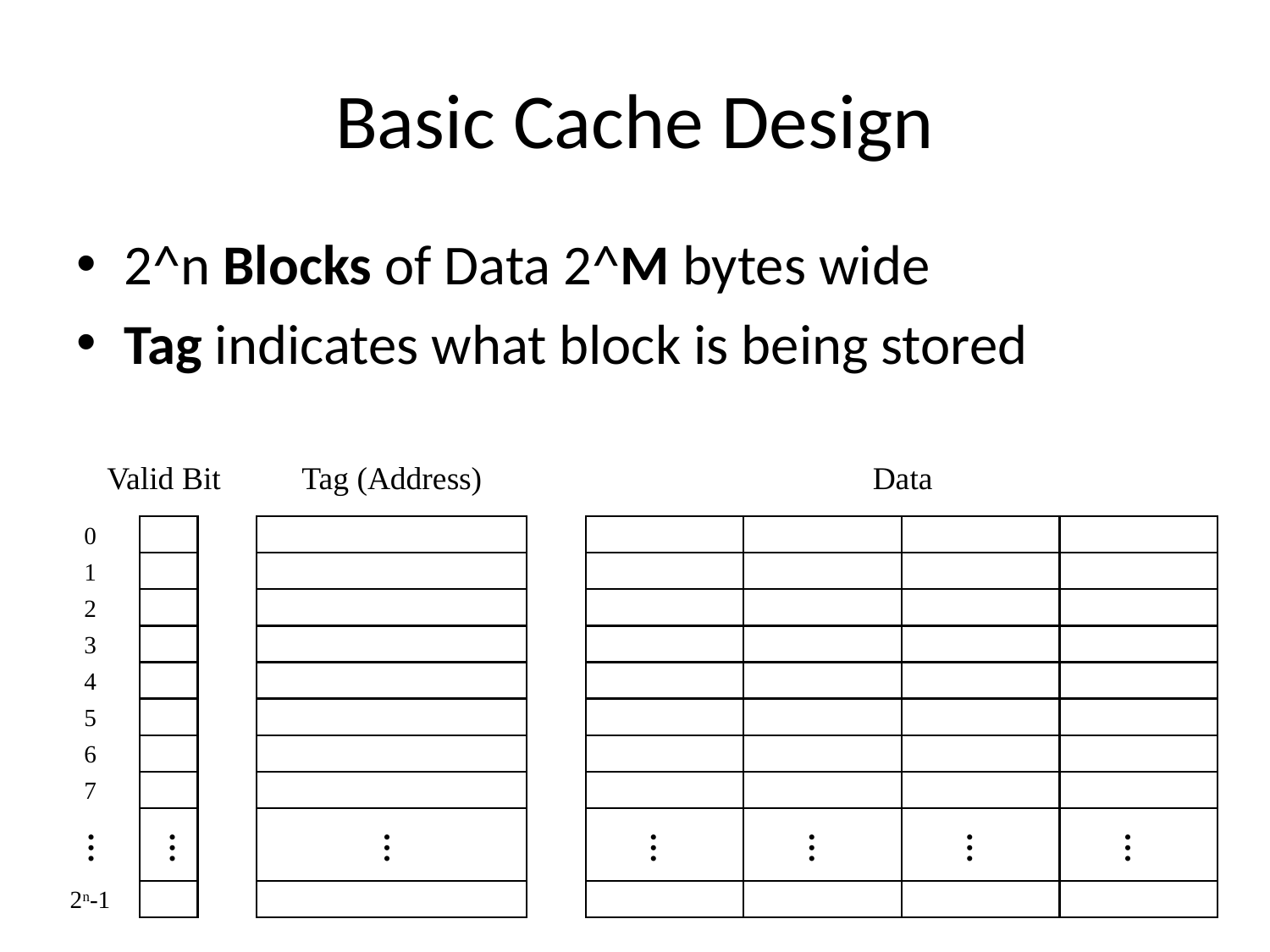

# Basic Cache Design
2^n Blocks of Data 2^M bytes wide
Tag indicates what block is being stored
Valid Bit
Tag (Address)
Data
0

…

…

…

…
1
2
3
4
5
6
7
…
…
…
2n-1